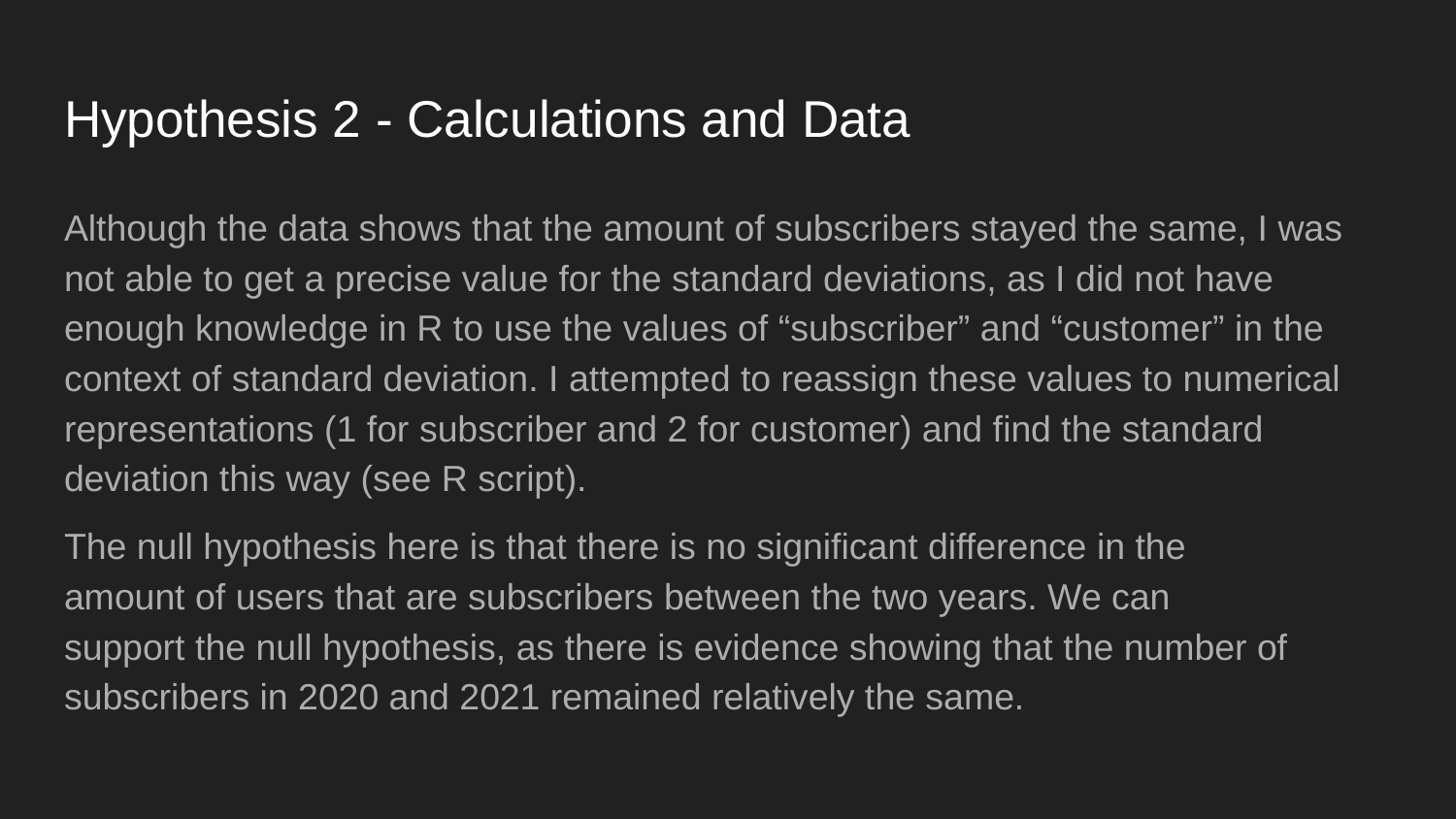

# Hypothesis 2 - Calculations and Data
Although the data shows that the amount of subscribers stayed the same, I was not able to get a precise value for the standard deviations, as I did not have enough knowledge in R to use the values of “subscriber” and “customer” in the context of standard deviation. I attempted to reassign these values to numerical representations (1 for subscriber and 2 for customer) and find the standard deviation this way (see R script).

The null hypothesis here is that there is no significant difference in the amount of users that are subscribers between the two years. We can support the null hypothesis, as there is evidence showing that the number of subscribers in 2020 and 2021 remained relatively the same.